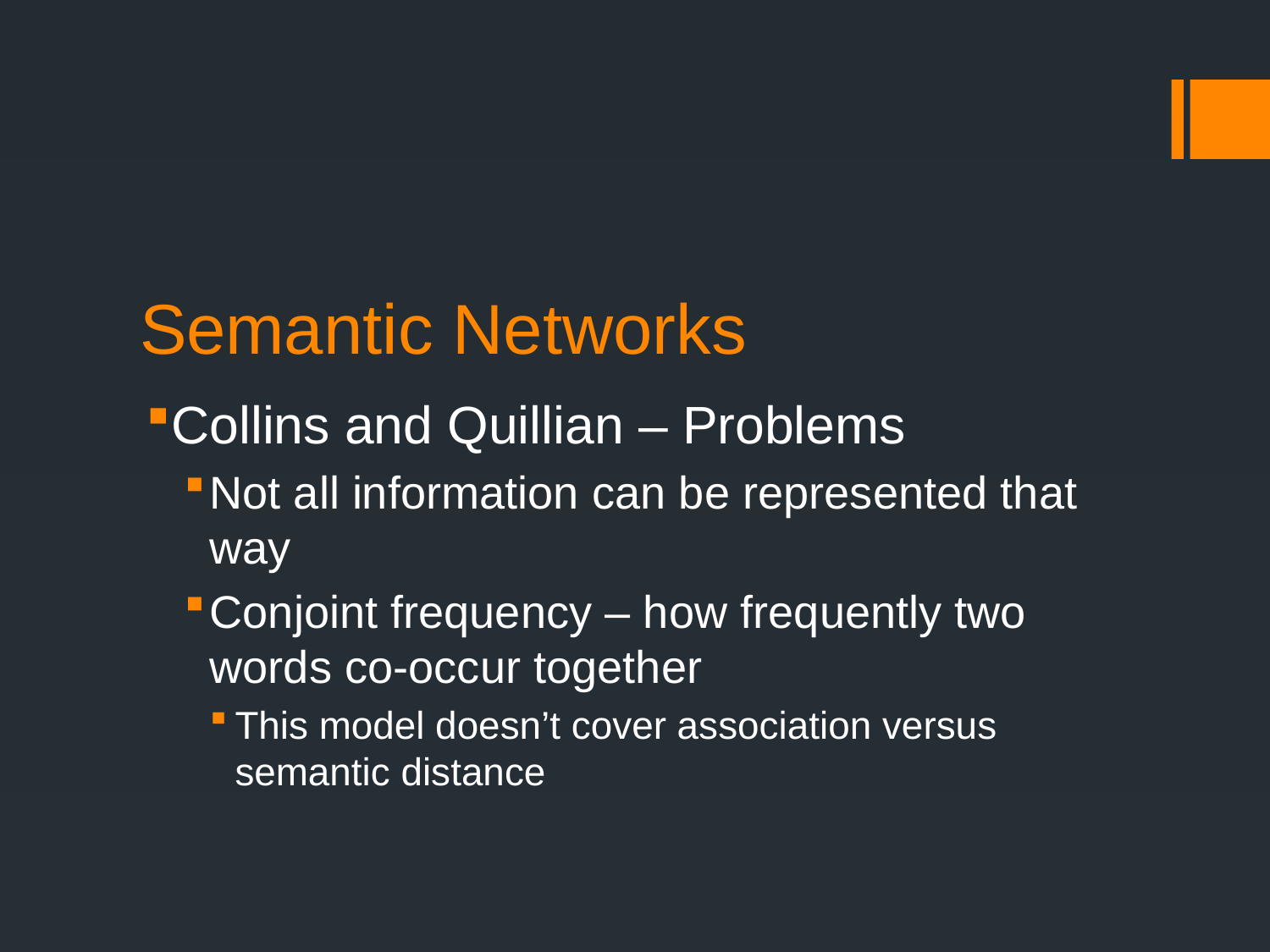

# Semantic Networks
Collins and Quillian – Problems
Not all information can be represented that way
Conjoint frequency – how frequently two words co-occur together
This model doesn’t cover association versus semantic distance